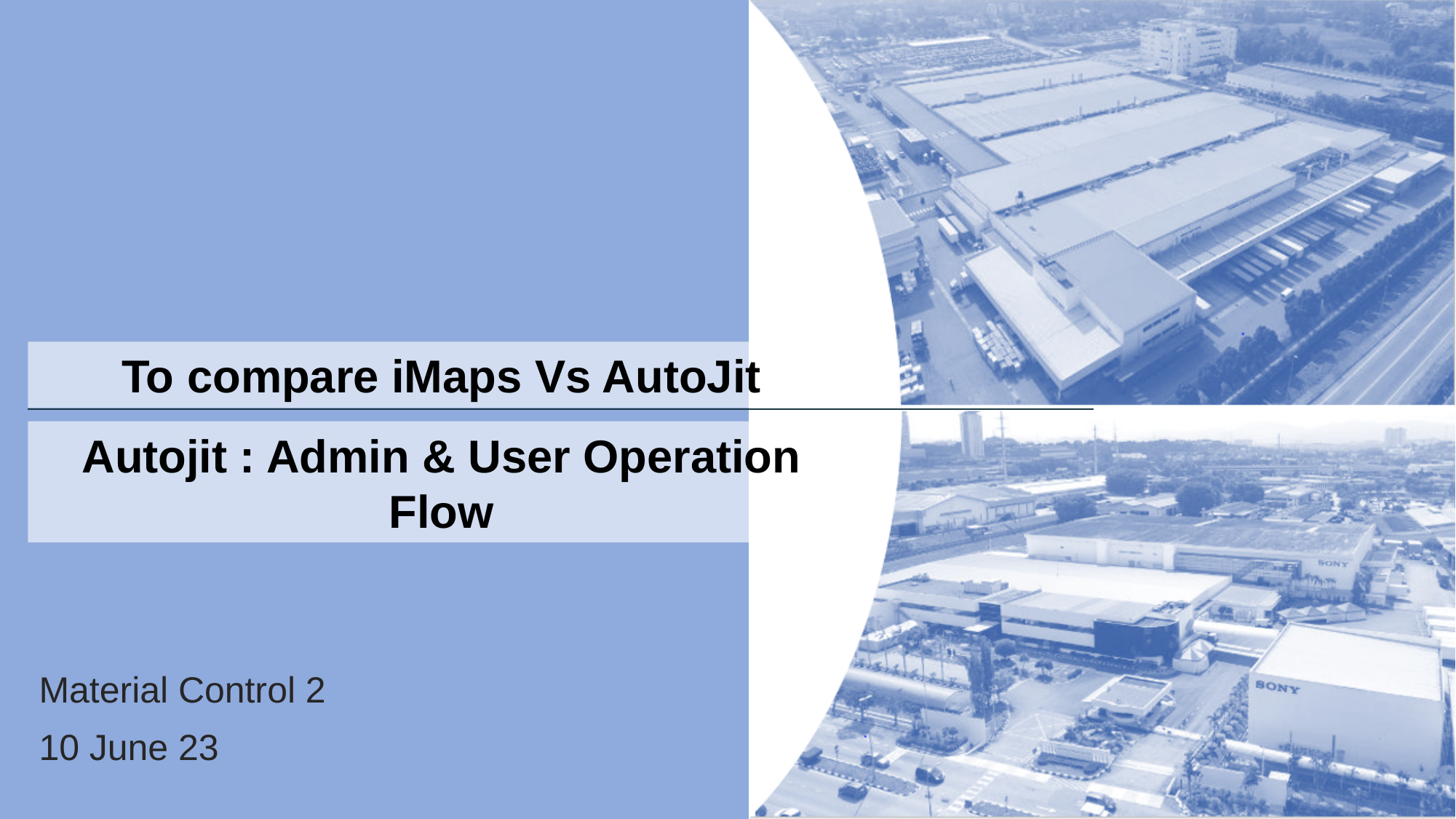

#
To compare iMaps Vs AutoJit
Autojit : Admin & User Operation Flow
Material Control 2
10 June 23